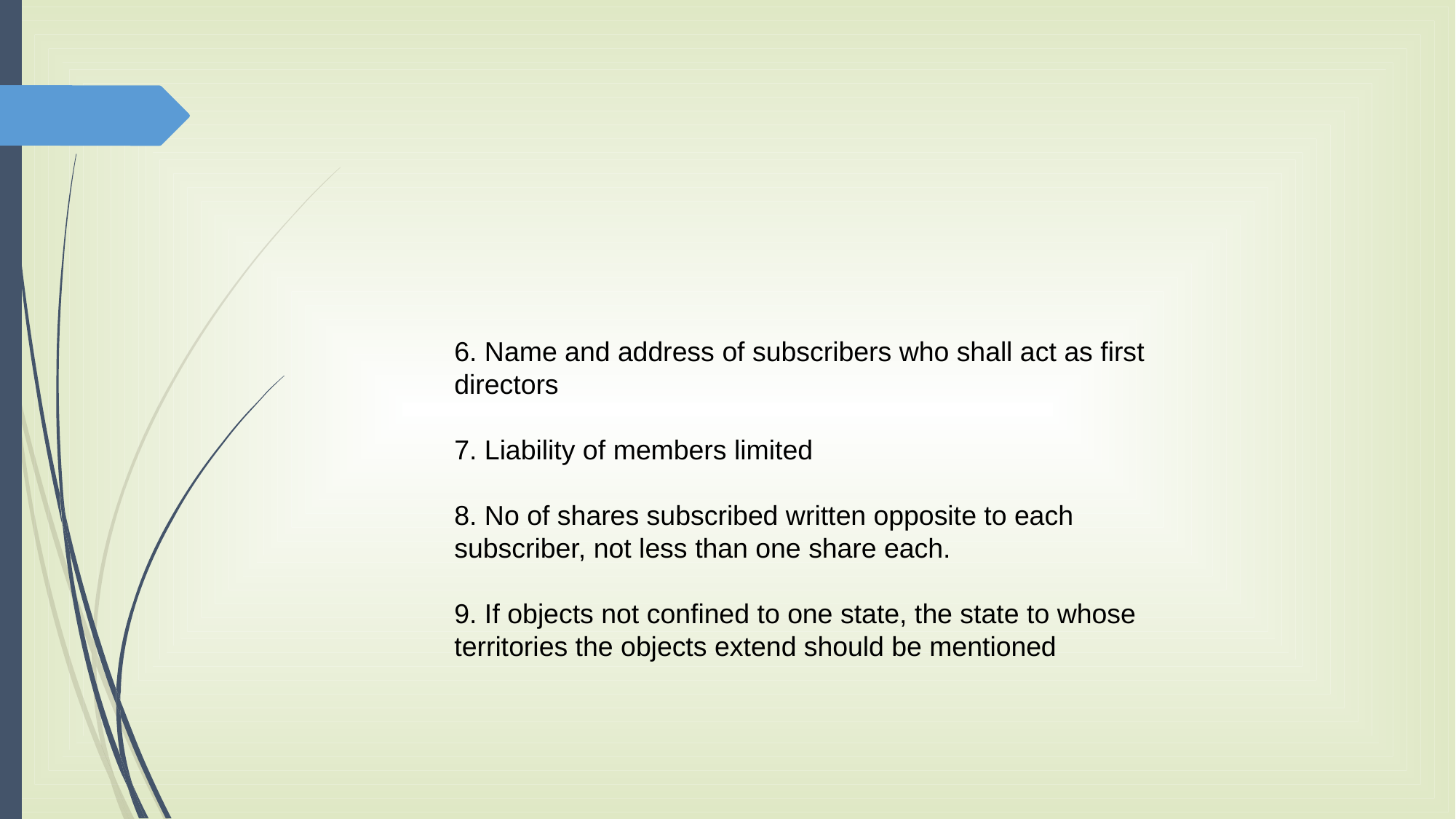

#

6. Name and address of subscribers who shall act as first
directors

7. Liability of members limited

8. No of shares subscribed written opposite to each
subscriber, not less than one share each.

9. If objects not confined to one state, the state to whose
territories the objects extend should be mentioned